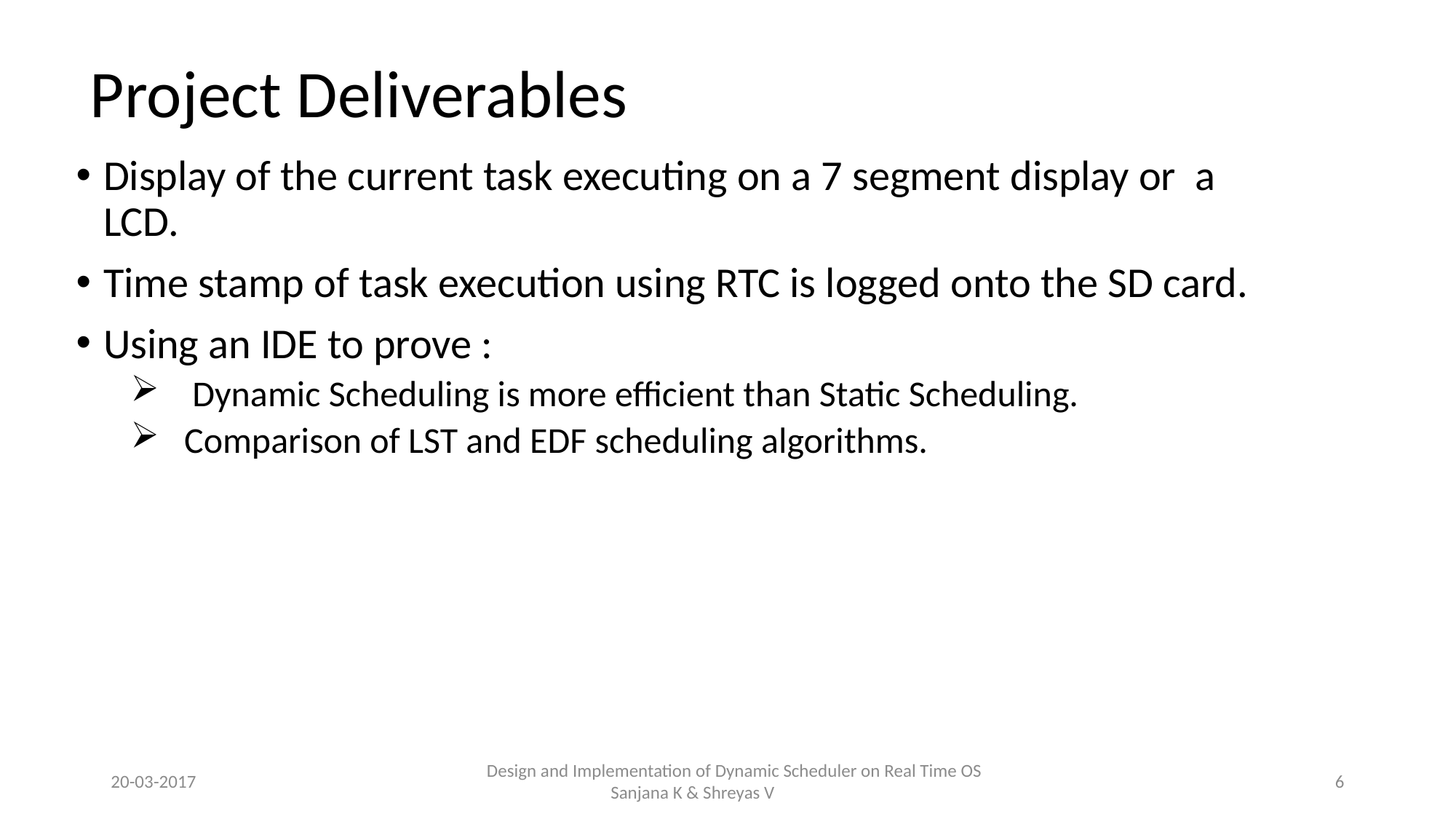

# Project Deliverables
Display of the current task executing on a 7 segment display or  a LCD.
Time stamp of task execution using RTC is logged onto the SD card.
Using an IDE to prove :
    Dynamic Scheduling is more efficient than Static Scheduling.
   Comparison of LST and EDF scheduling algorithms.
20-03-2017
Design and Implementation of Dynamic Scheduler on Real Time OS  Sanjana K & Shreyas V
6